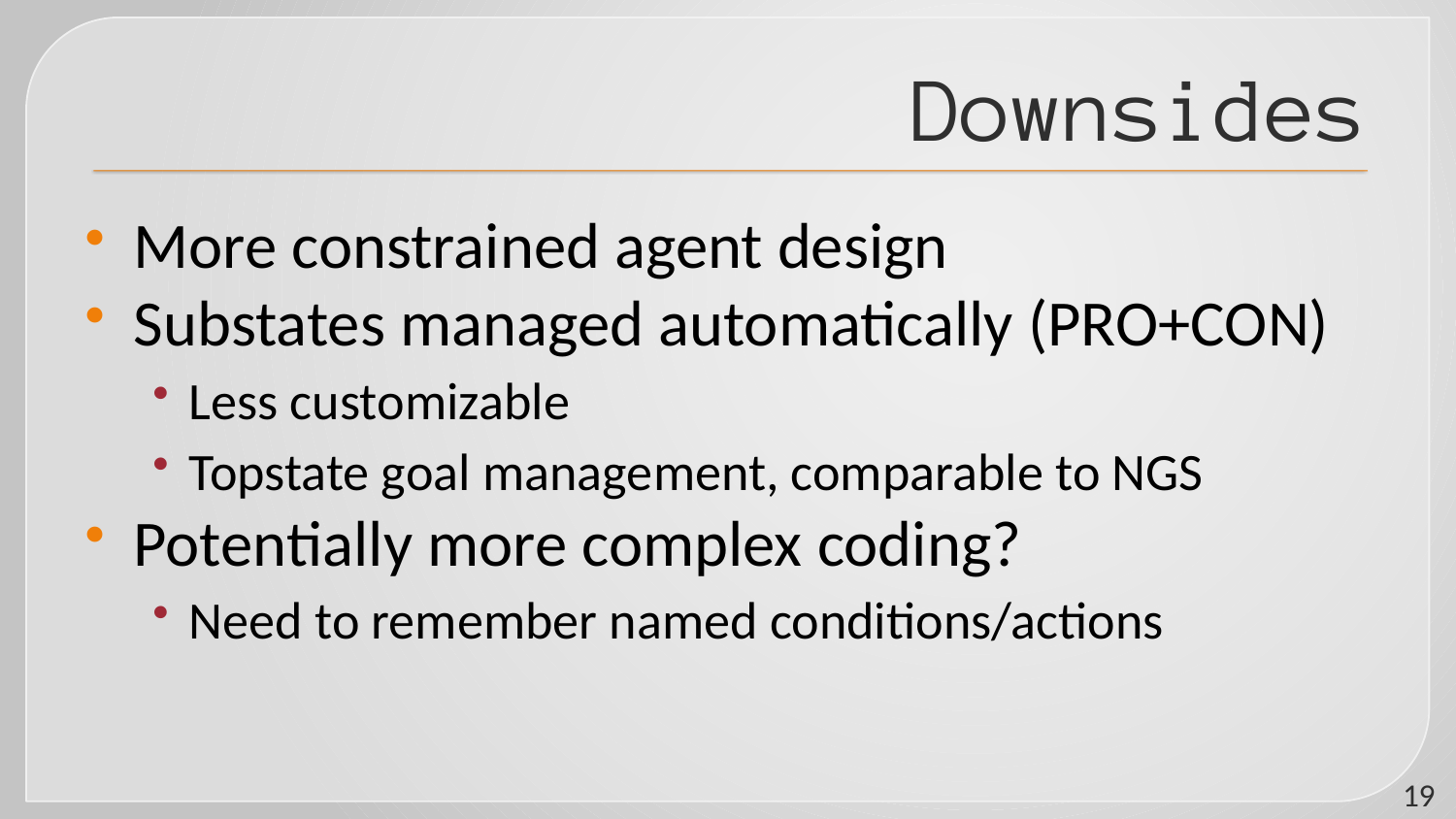

# Downsides
More constrained agent design
Substates managed automatically (PRO+CON)
Less customizable
Topstate goal management, comparable to NGS
Potentially more complex coding?
Need to remember named conditions/actions
19